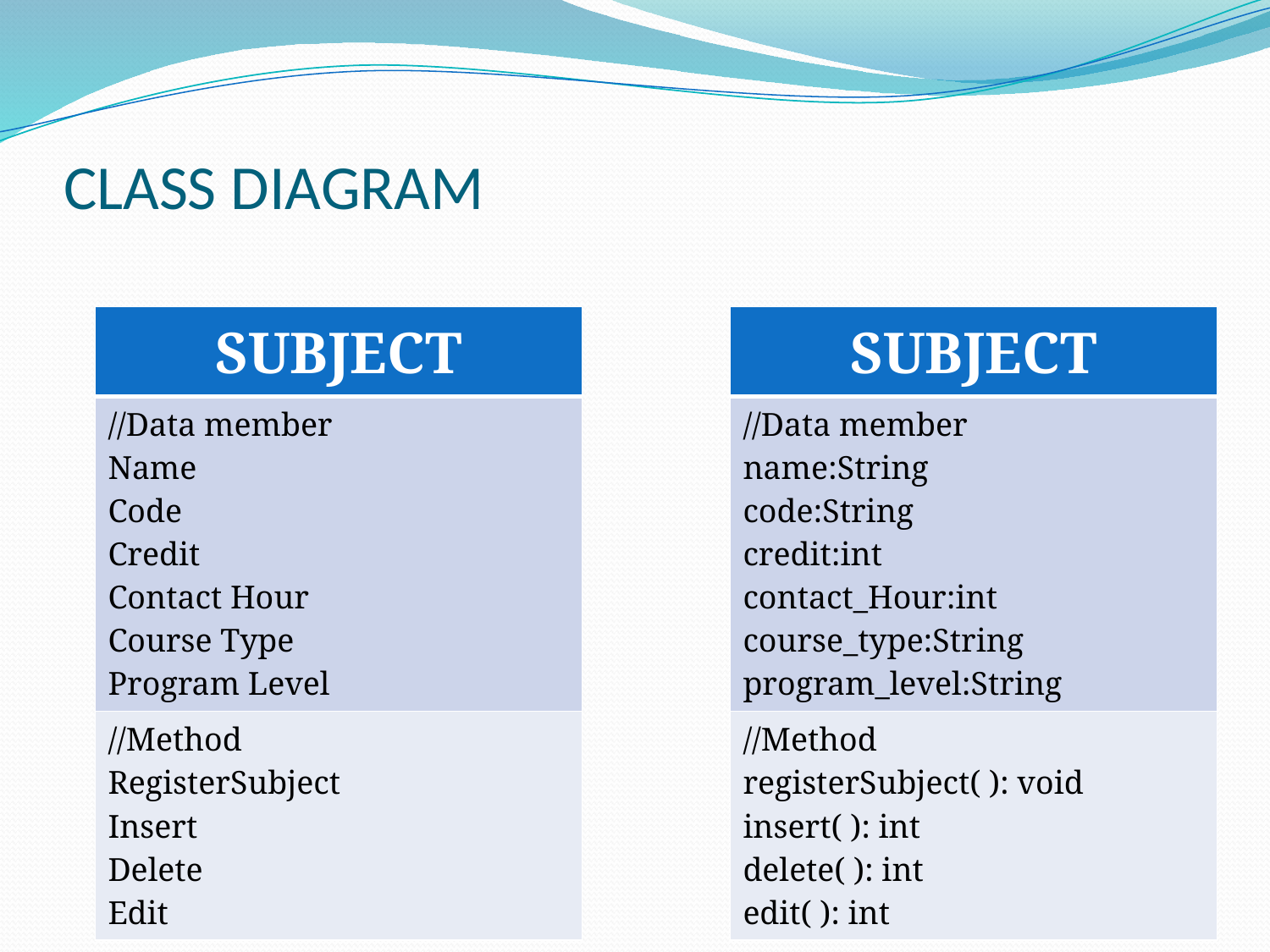

# CLASS DIAGRAM
| SUBJECT |
| --- |
| //Data member Name Code Credit Contact Hour Course Type Program Level |
| //Method RegisterSubject Insert Delete Edit |
| SUBJECT |
| --- |
| //Data member name:String code:String credit:int contact\_Hour:int course\_type:String program\_level:String |
| //Method registerSubject( ): void insert( ): int delete( ): int edit( ): int |